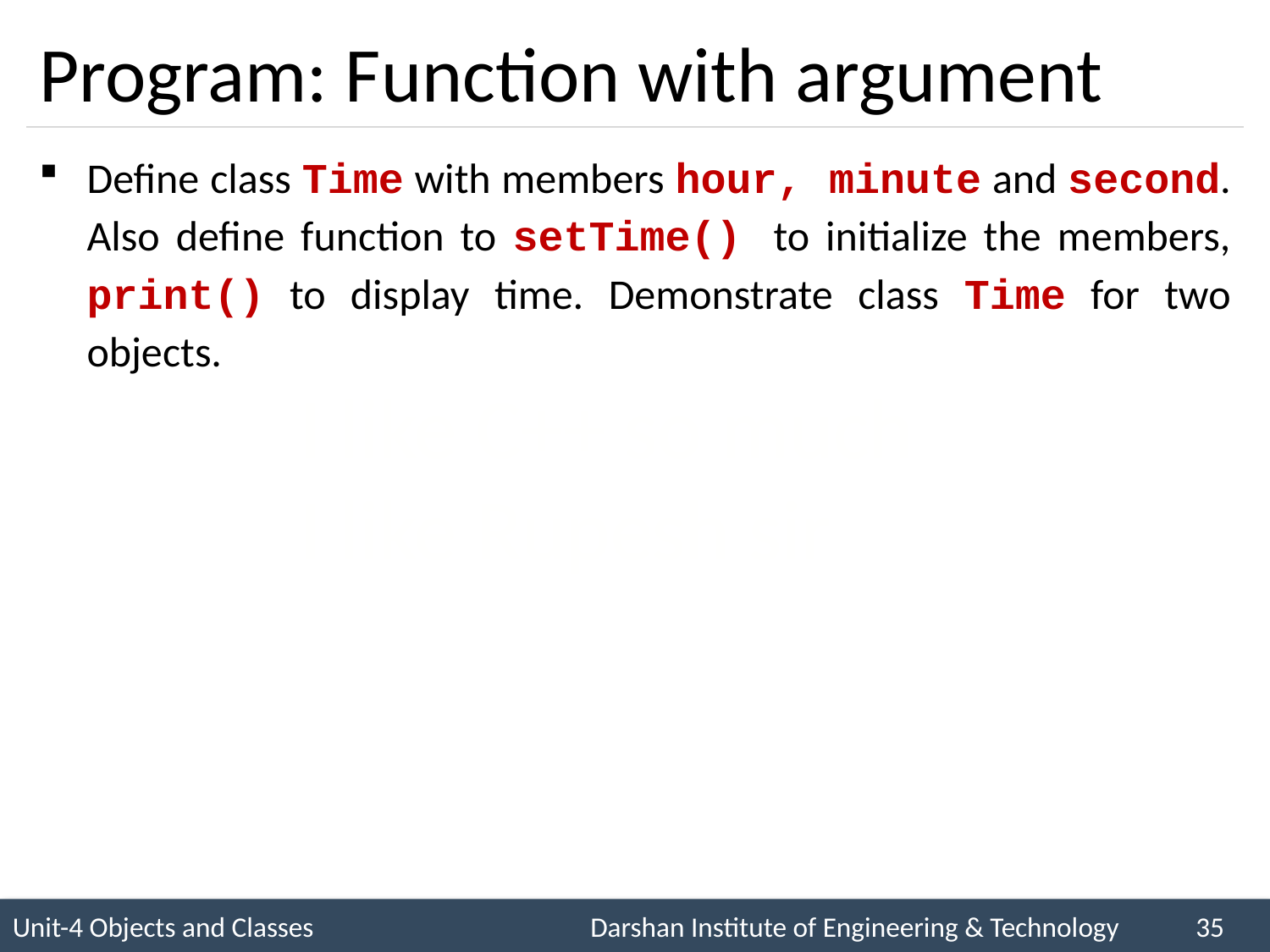

# Program: Function with argument
Define class Time with members hour, minute and second. Also define function to setTime() to initialize the members, print() to display time. Demonstrate class Time for two objects.